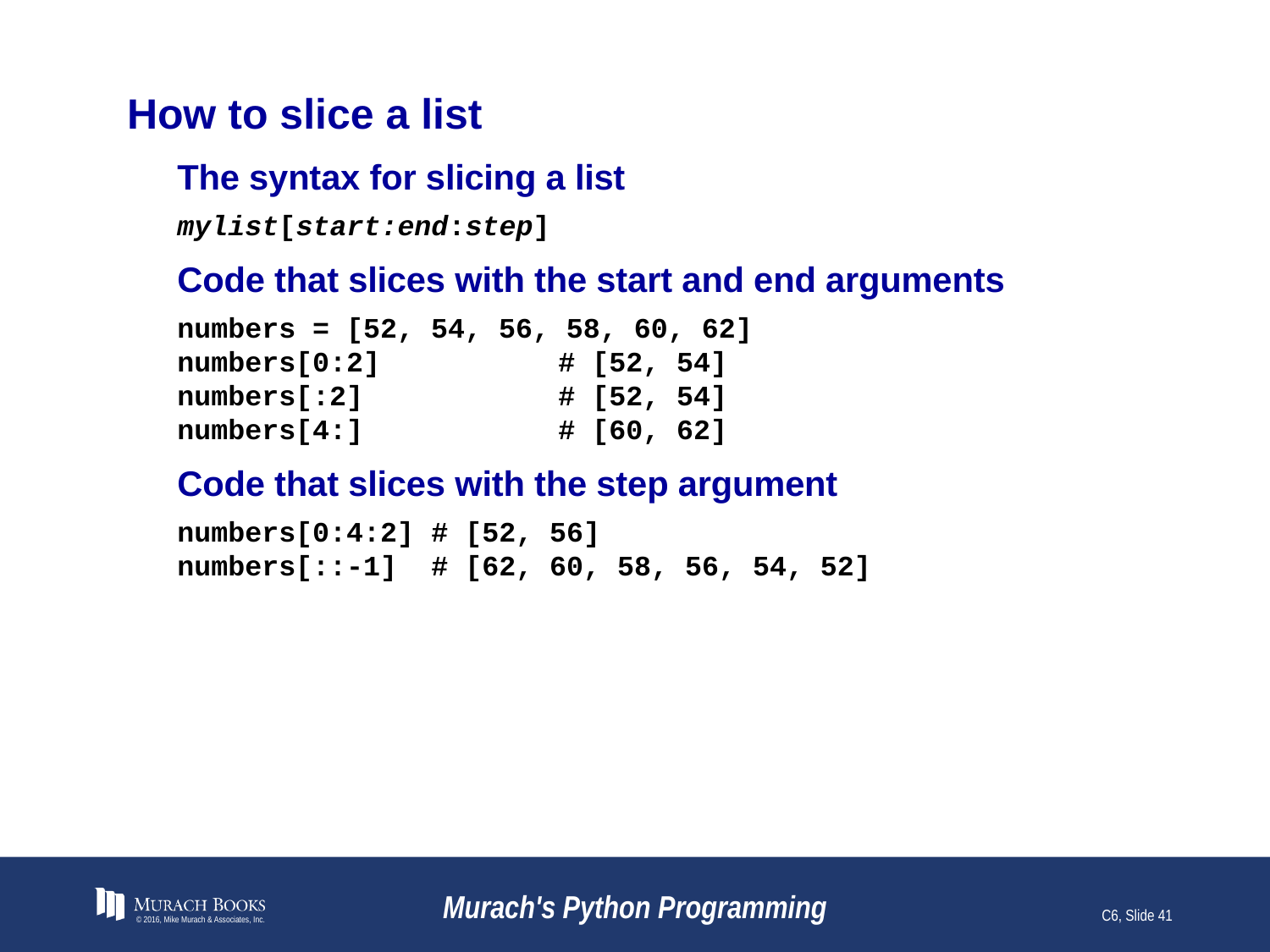

# How to slice a list
The syntax for slicing a list
mylist[start:end:step]
Code that slices with the start and end arguments
numbers = [52, 54, 56, 58, 60, 62]
numbers[0:2]		# [52, 54]
numbers[:2]		# [52, 54]
numbers[4:]		# [60, 62]
Code that slices with the step argument
numbers[0:4:2]	# [52, 56]
numbers[::-1]	# [62, 60, 58, 56, 54, 52]

© 2016, Mike Murach & Associates, Inc.
Murach's Python Programming

C6, Slide 41